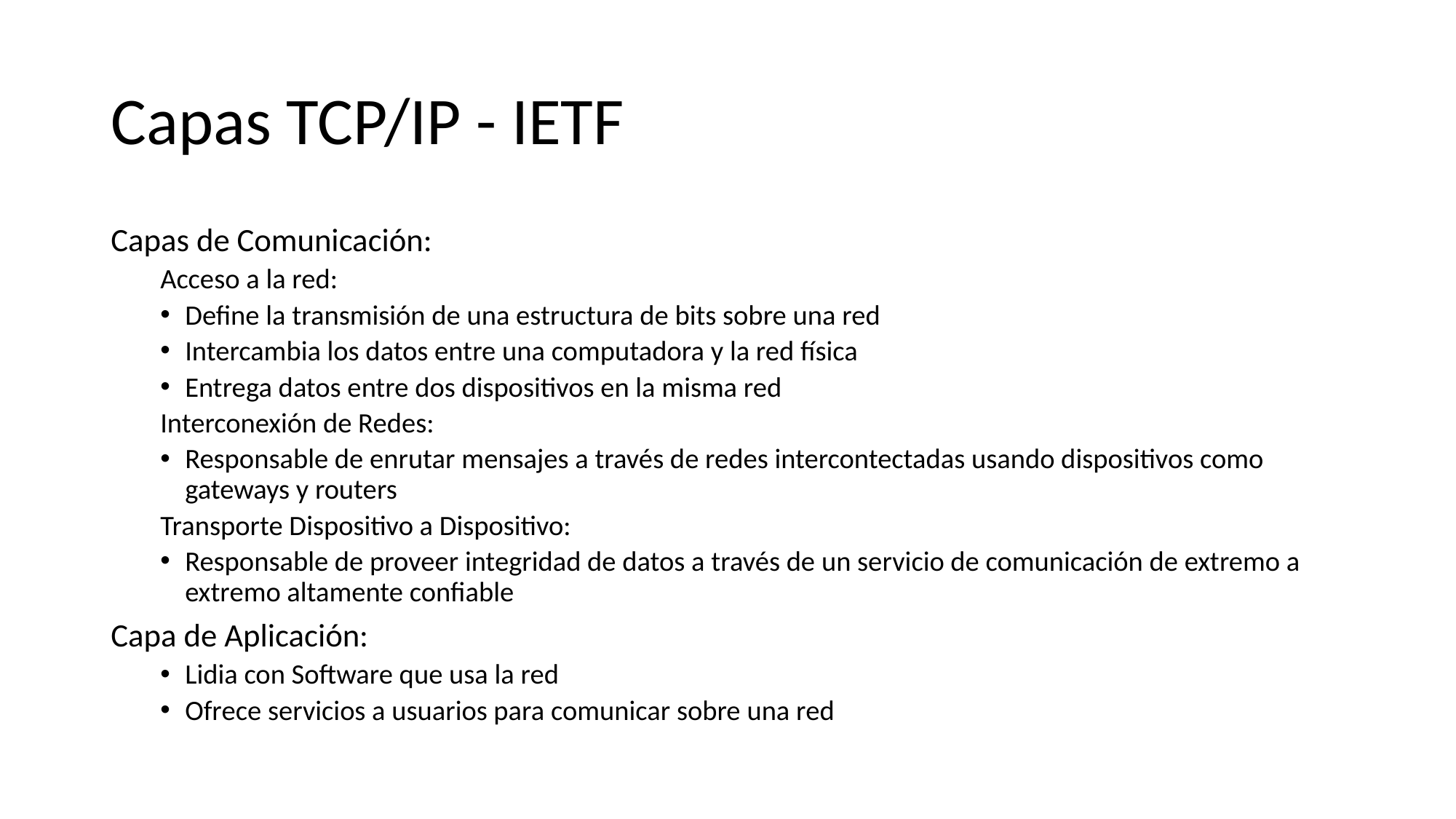

# Capas TCP/IP - IETF
Capas de Comunicación:
Acceso a la red:
Define la transmisión de una estructura de bits sobre una red
Intercambia los datos entre una computadora y la red física
Entrega datos entre dos dispositivos en la misma red
Interconexión de Redes:
Responsable de enrutar mensajes a través de redes intercontectadas usando dispositivos como gateways y routers
Transporte Dispositivo a Dispositivo:
Responsable de proveer integridad de datos a través de un servicio de comunicación de extremo a extremo altamente confiable
Capa de Aplicación:
Lidia con Software que usa la red
Ofrece servicios a usuarios para comunicar sobre una red